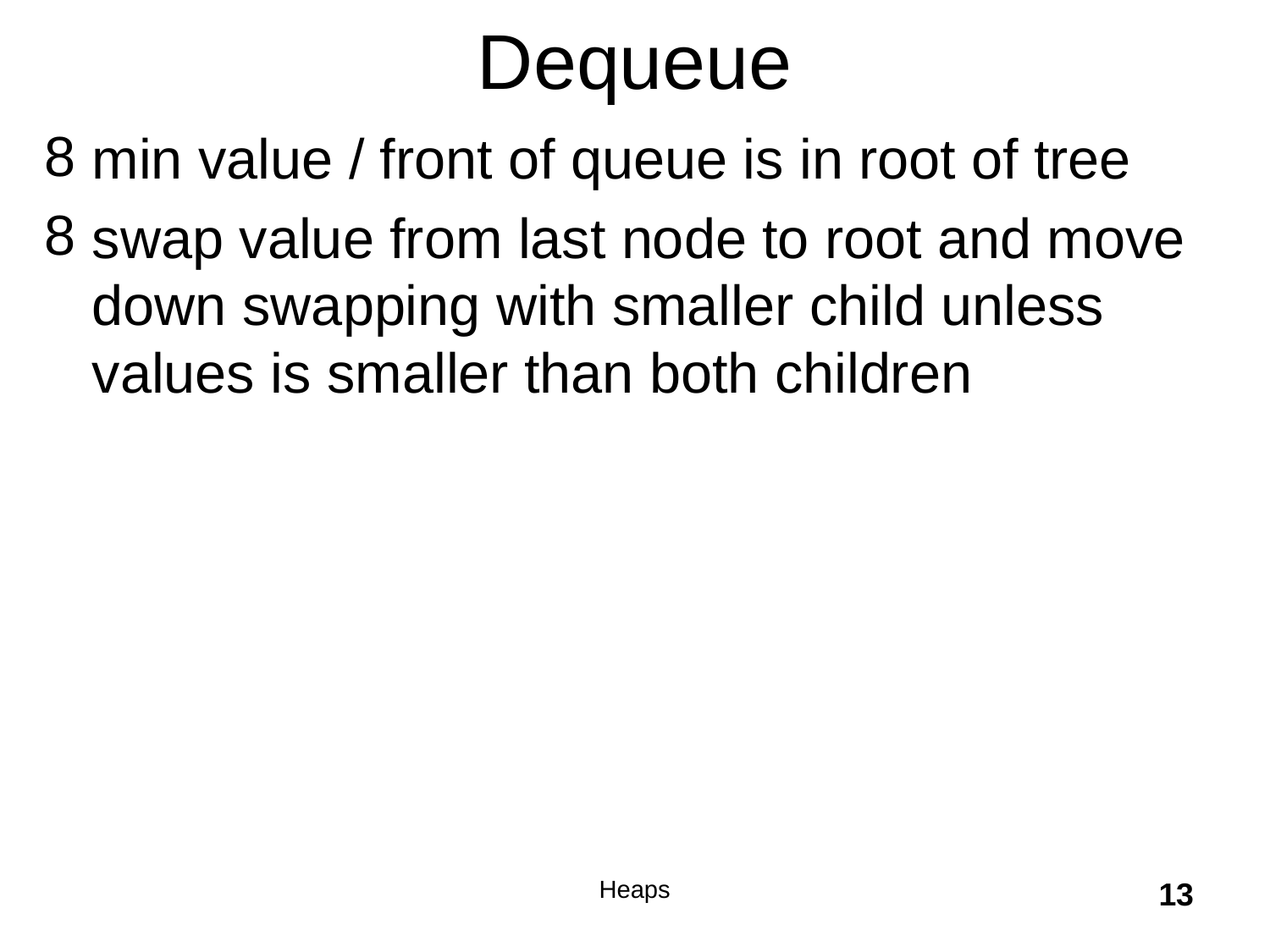

# Dequeue
min value / front of queue is in root of tree
swap value from last node to root and move down swapping with smaller child unless values is smaller than both children

Heaps
13